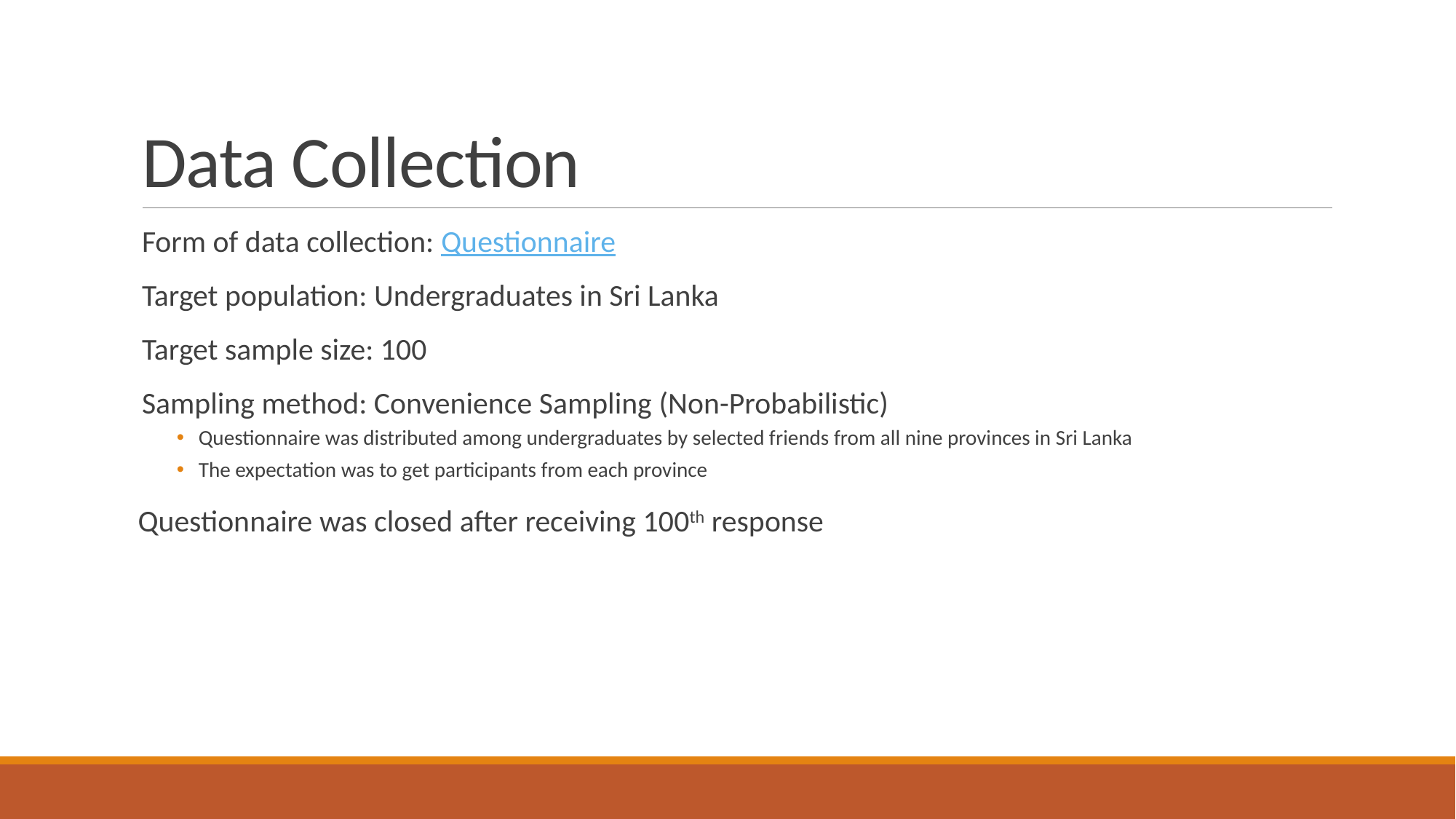

# Data Collection
Form of data collection: Questionnaire
Target population: Undergraduates in Sri Lanka
Target sample size: 100
Sampling method: Convenience Sampling (Non-Probabilistic)
Questionnaire was distributed among undergraduates by selected friends from all nine provinces in Sri Lanka
The expectation was to get participants from each province
 Questionnaire was closed after receiving 100th response